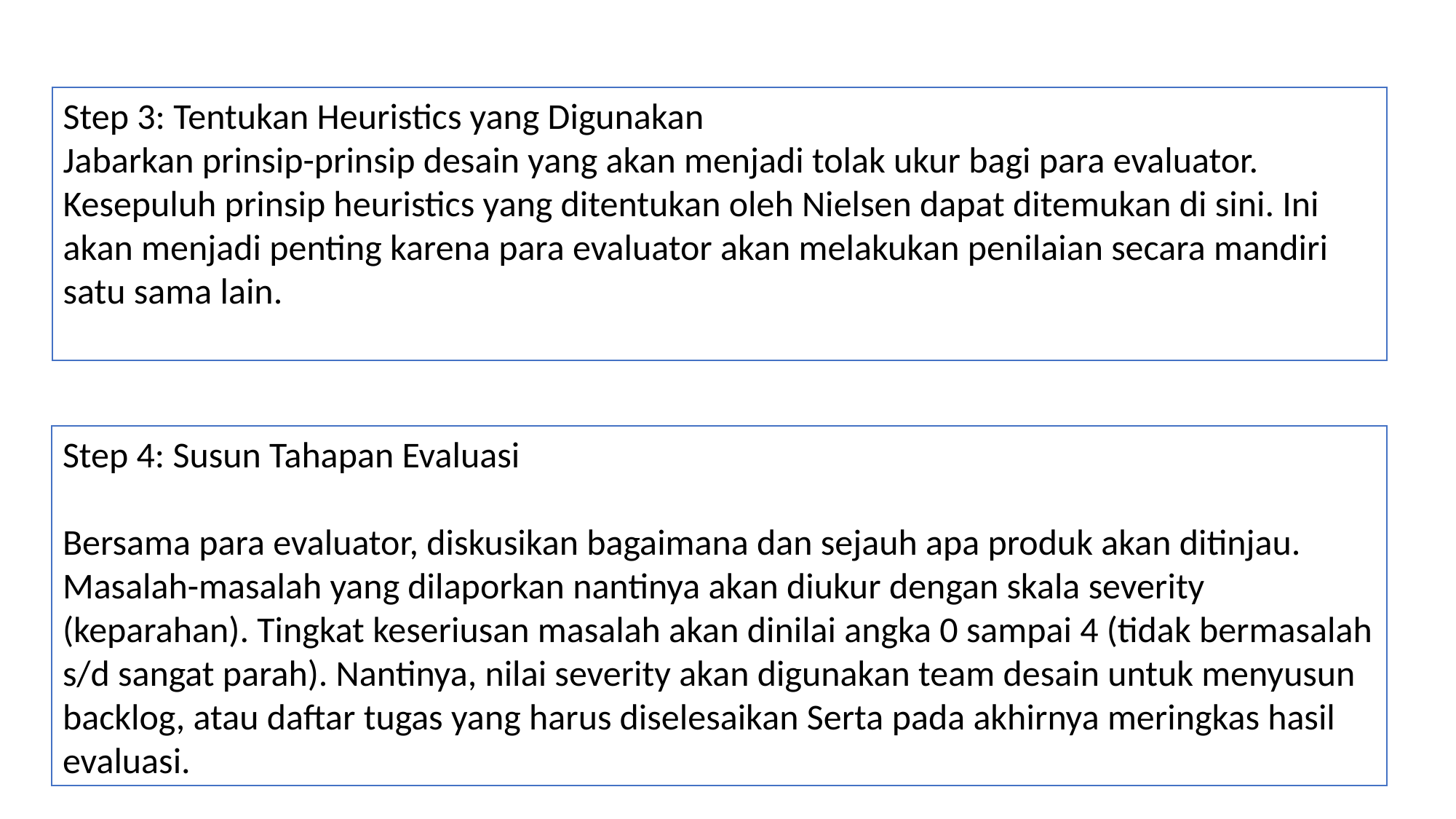

Step 3: Tentukan Heuristics yang Digunakan
Jabarkan prinsip-prinsip desain yang akan menjadi tolak ukur bagi para evaluator. Kesepuluh prinsip heuristics yang ditentukan oleh Nielsen dapat ditemukan di sini. Ini akan menjadi penting karena para evaluator akan melakukan penilaian secara mandiri satu sama lain.

Step 4: Susun Tahapan Evaluasi

Bersama para evaluator, diskusikan bagaimana dan sejauh apa produk akan ditinjau. Masalah-masalah yang dilaporkan nantinya akan diukur dengan skala severity (keparahan). Tingkat keseriusan masalah akan dinilai angka 0 sampai 4 (tidak bermasalah s/d sangat parah). Nantinya, nilai severity akan digunakan team desain untuk menyusun backlog, atau daftar tugas yang harus diselesaikan Serta pada akhirnya meringkas hasil evaluasi.